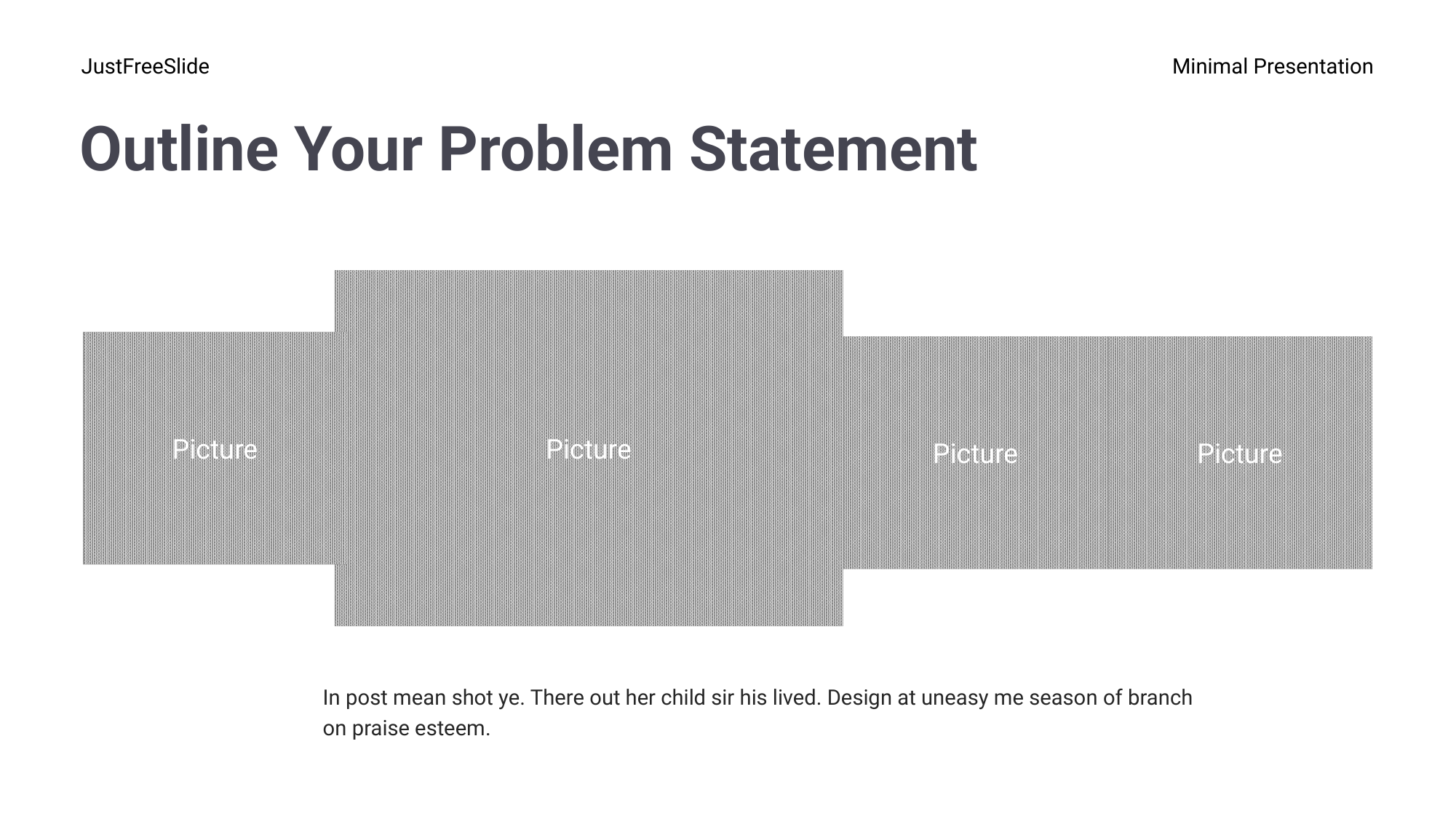

JustFreeSlide
Minimal Presentation
# Outline Your Problem Statement

In post mean shot ye. There out her child sir his lived. Design at uneasy me season of branch on praise esteem.